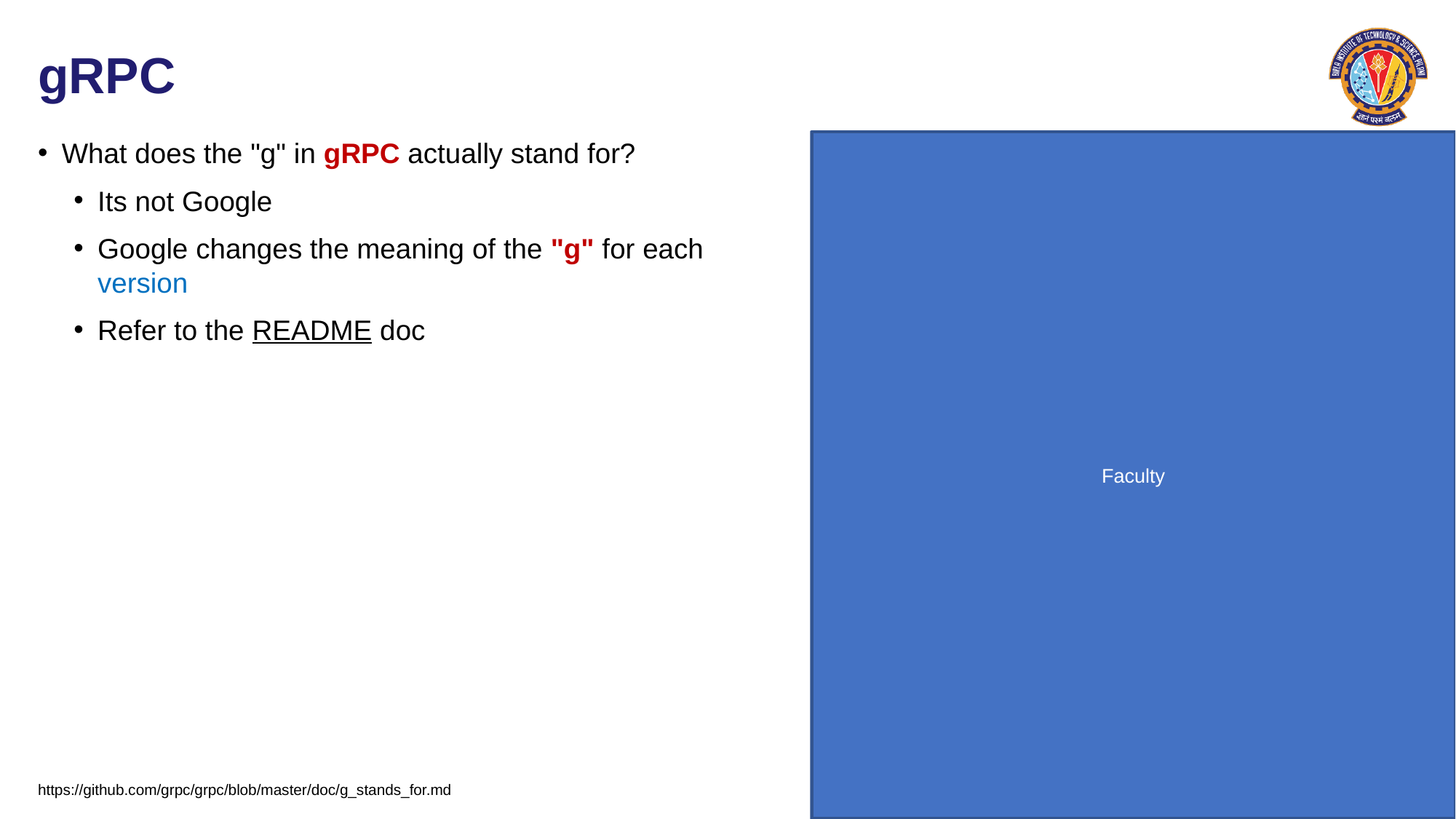

# gRPC
What does the "g" in gRPC actually stand for?
Its not Google
Google changes the meaning of the "g" for each version
Refer to the README doc
https://github.com/grpc/grpc/blob/master/doc/g_stands_for.md